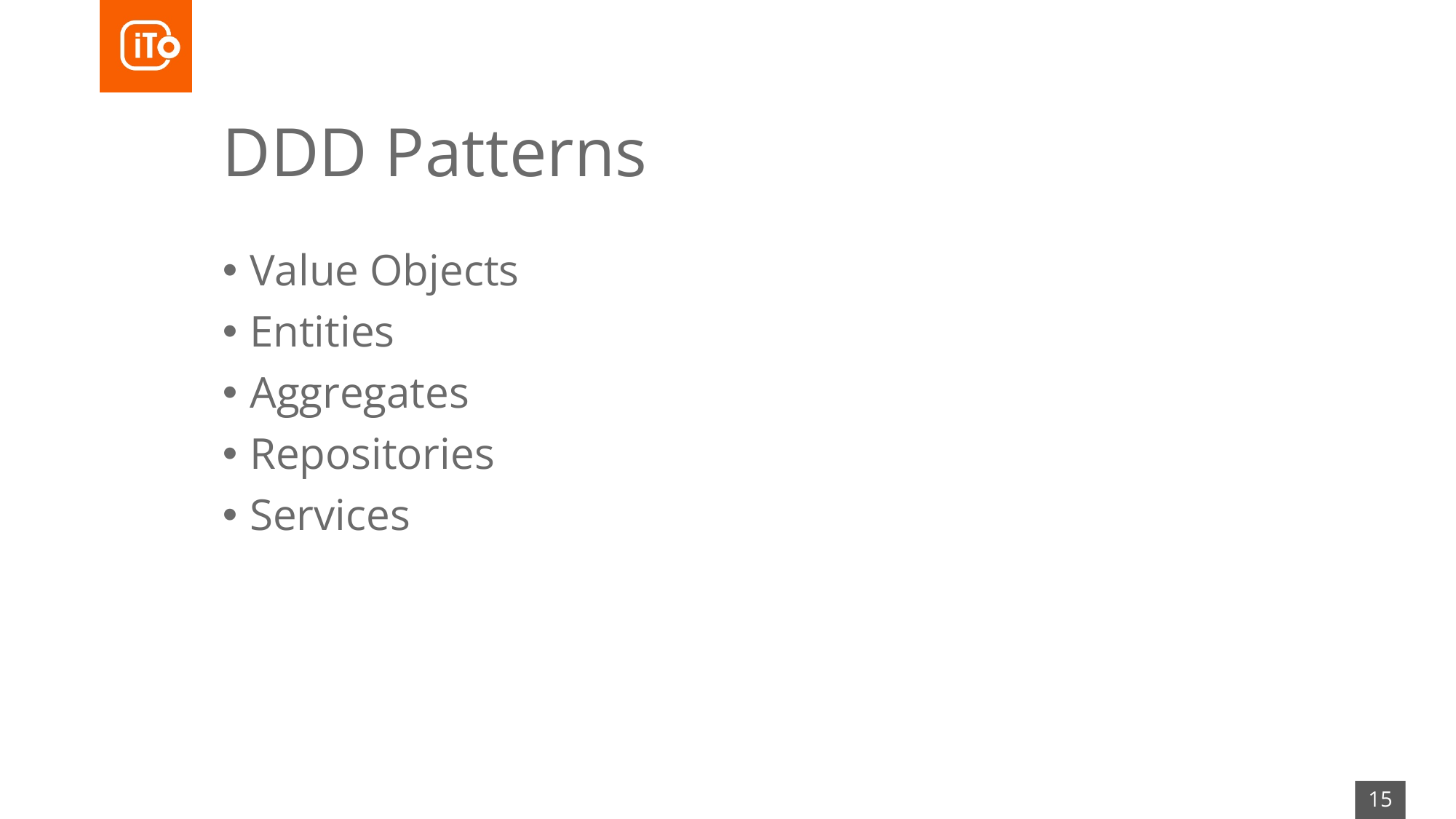

# DDD Patterns
Value Objects
Entities
Aggregates
Repositories
Services
15